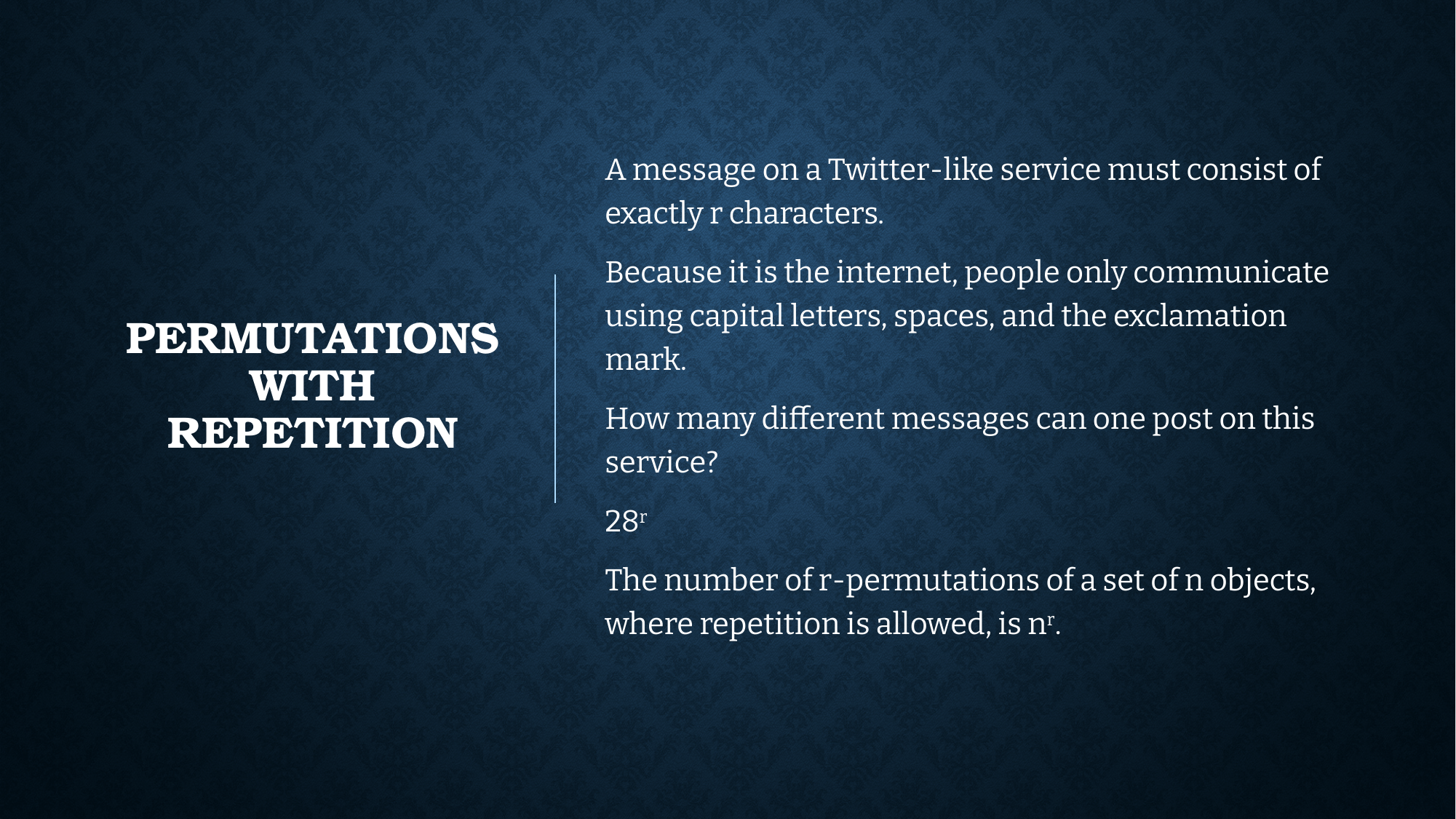

# Permutations with Repetition
A message on a Twitter-like service must consist of exactly r characters.
Because it is the internet, people only communicate using capital letters, spaces, and the exclamation mark.
How many different messages can one post on this service?
28r
The number of r-permutations of a set of n objects, where repetition is allowed, is nr.